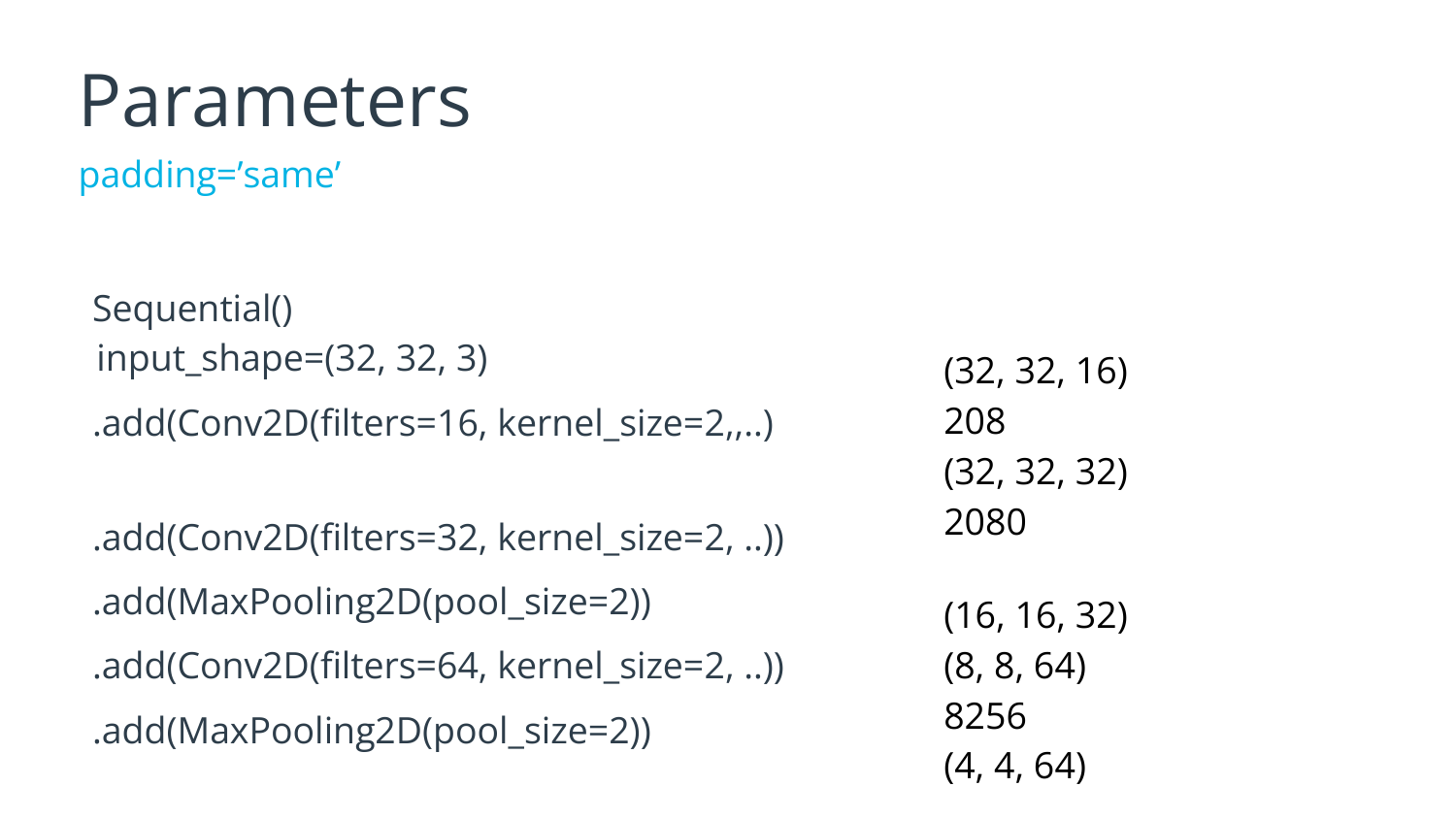

# Parameters
padding=’same’

(32, 32, 16) 		  208
(32, 32, 32) 		2080

(16, 16, 32)
(8, 8, 64)			8256
(4, 4, 64)
Sequential()				input_shape=(32, 32, 3)
.add(Conv2D(filters=16, kernel_size=2,,..)
.add(Conv2D(filters=32, kernel_size=2, ..))
.add(MaxPooling2D(pool_size=2))
.add(Conv2D(filters=64, kernel_size=2, ..))
.add(MaxPooling2D(pool_size=2))